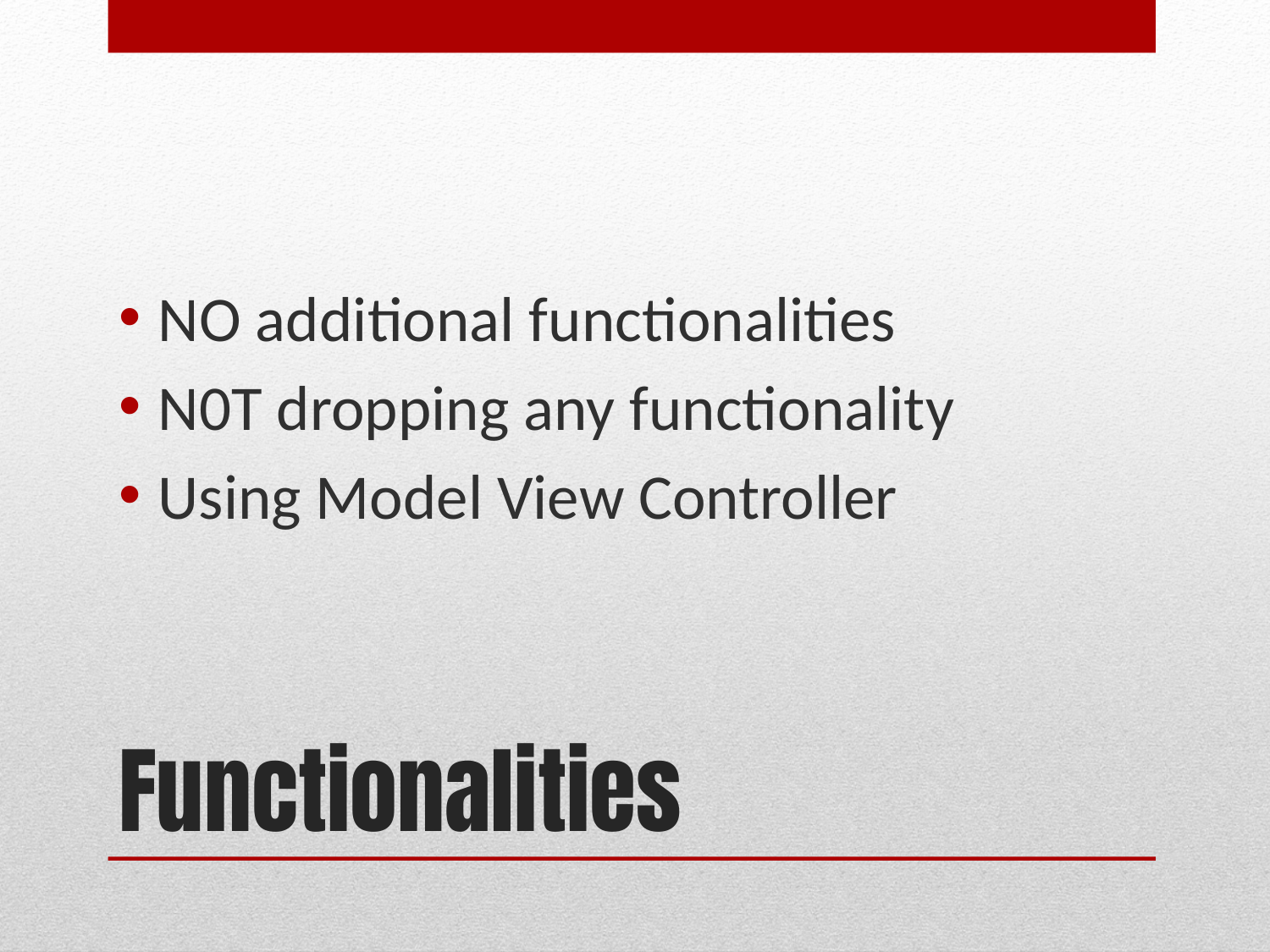

NO additional functionalities
N0T dropping any functionality
Using Model View Controller
# Functionalities